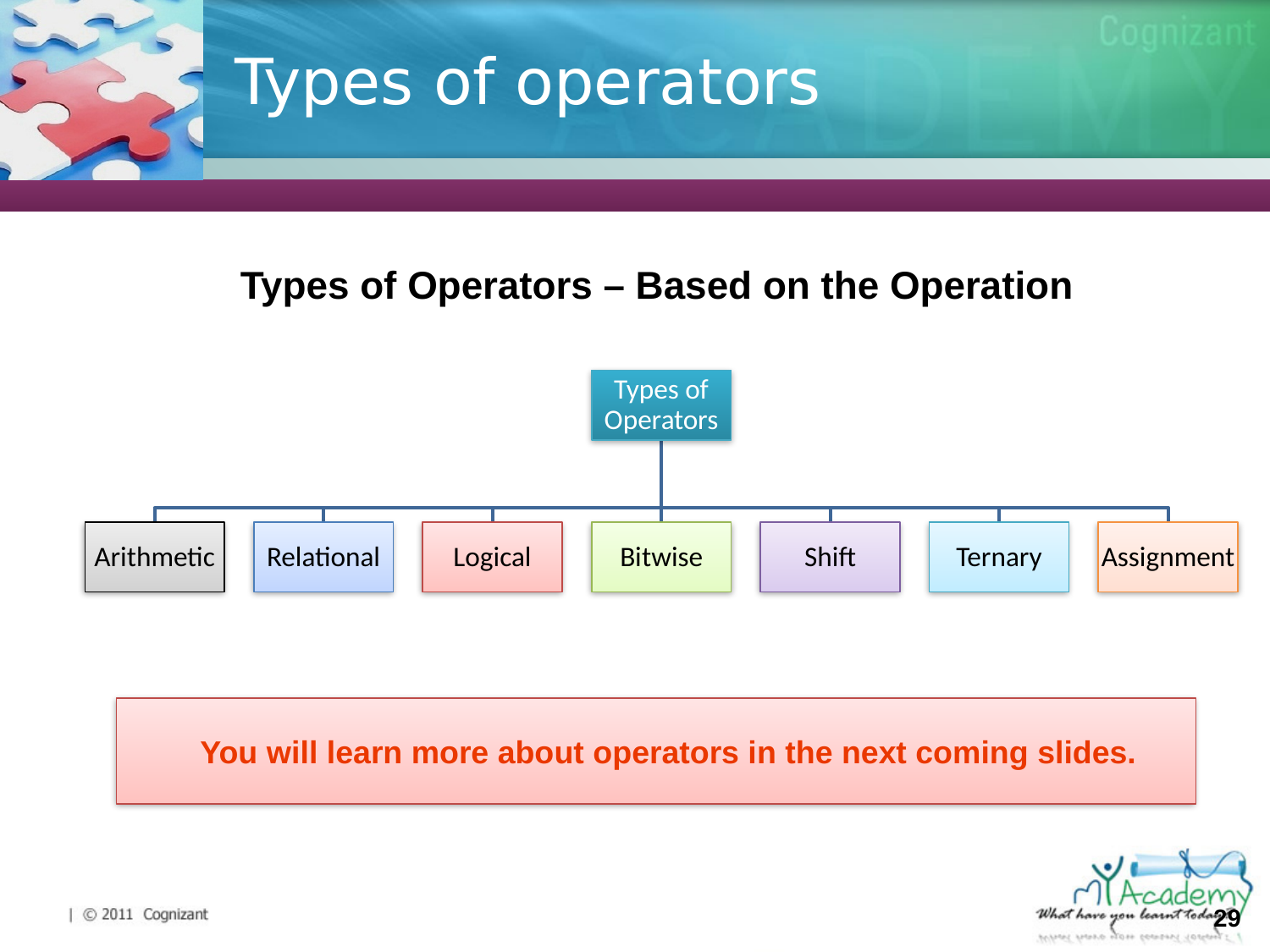

# Types of operators

Types of Operators – Based on the Operation
Types of Operators
Arithmetic
Relational
Logical
Bitwise
Shift
Ternary
Assignment
You will learn more about operators in the next coming slides.
29